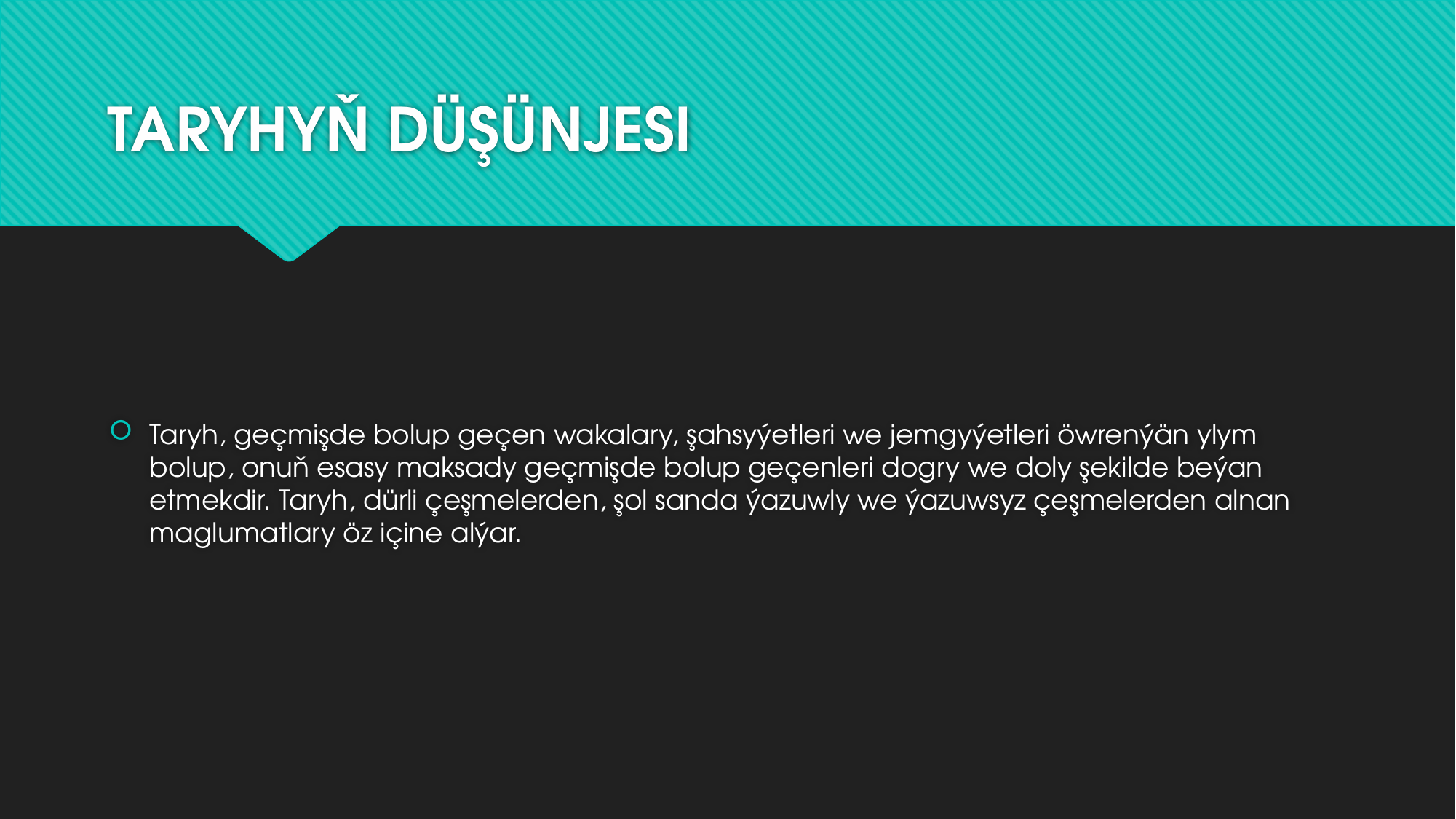

# TARYHYŇ DÜŞÜNJESI
Taryh, geçmişde bolup geçen wakalary, şahsyýetleri we jemgyýetleri öwrenýän ylym bolup, onuň esasy maksady geçmişde bolup geçenleri dogry we doly şekilde beýan etmekdir. Taryh, dürli çeşmelerden, şol sanda ýazuwly we ýazuwsyz çeşmelerden alnan maglumatlary öz içine alýar.